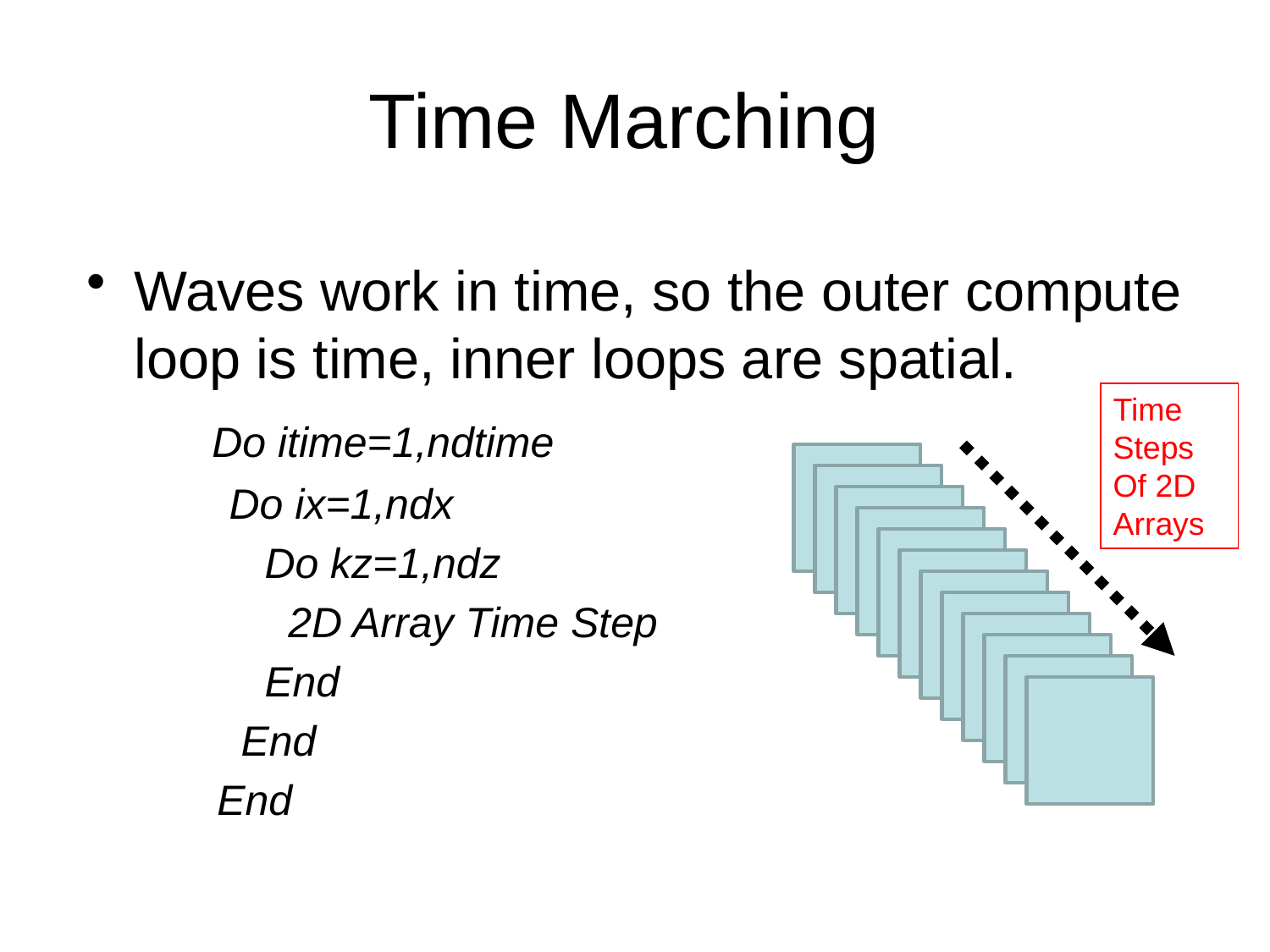

# Time Marching
Waves work in time, so the outer compute loop is time, inner loops are spatial.
        Do itime=1,ndtime
            Do ix=1,ndx
               Do kz=1,ndz
                 2D Array Time Step
               End
             End
           End
Time
Steps
Of 2D
Arrays